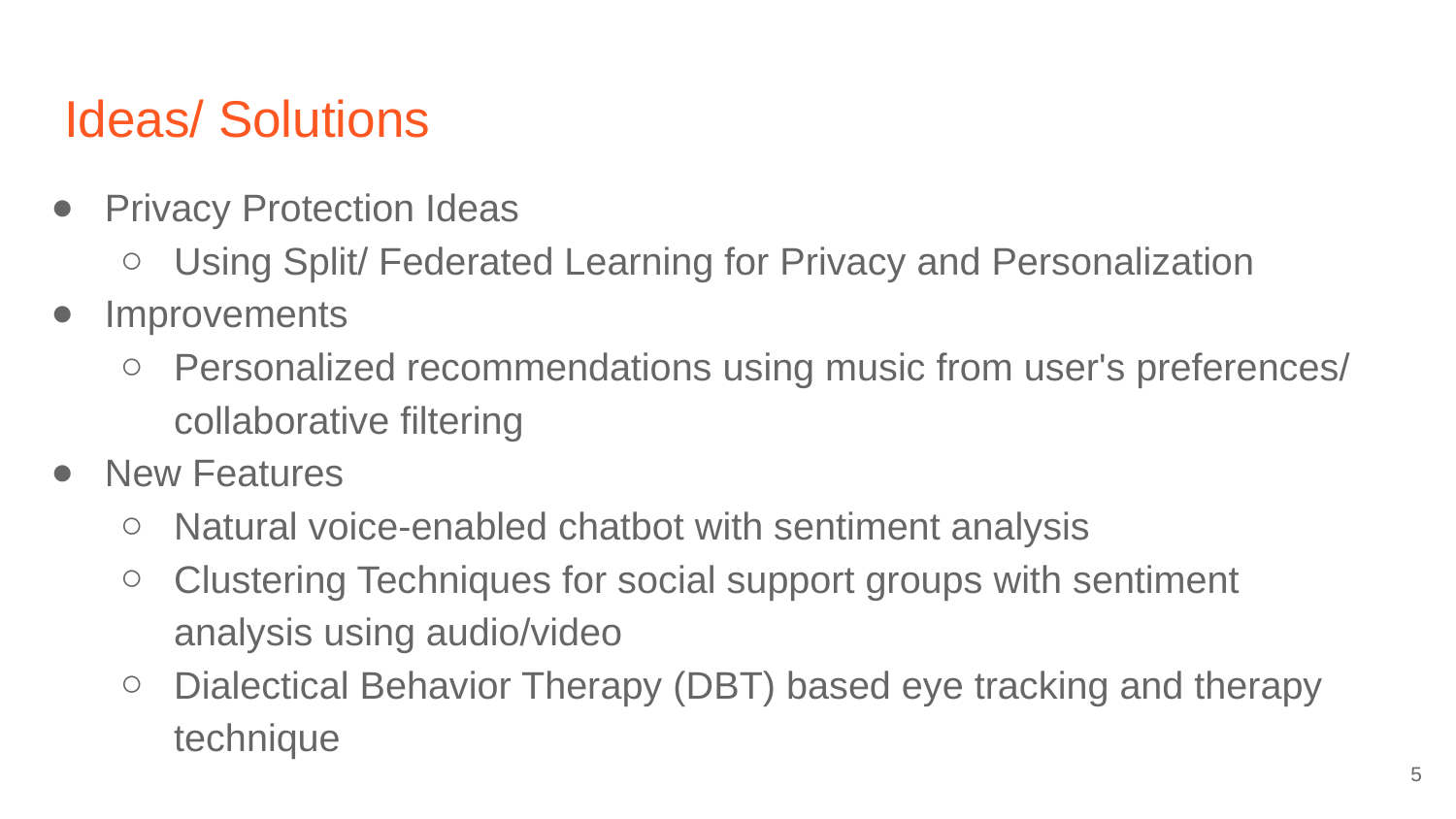

# Ideas/ Solutions
Privacy Protection Ideas
Using Split/ Federated Learning for Privacy and Personalization
Improvements
Personalized recommendations using music from user's preferences/ collaborative filtering
New Features
Natural voice-enabled chatbot with sentiment analysis
Clustering Techniques for social support groups with sentiment analysis using audio/video
Dialectical Behavior Therapy (DBT) based eye tracking and therapy technique
5